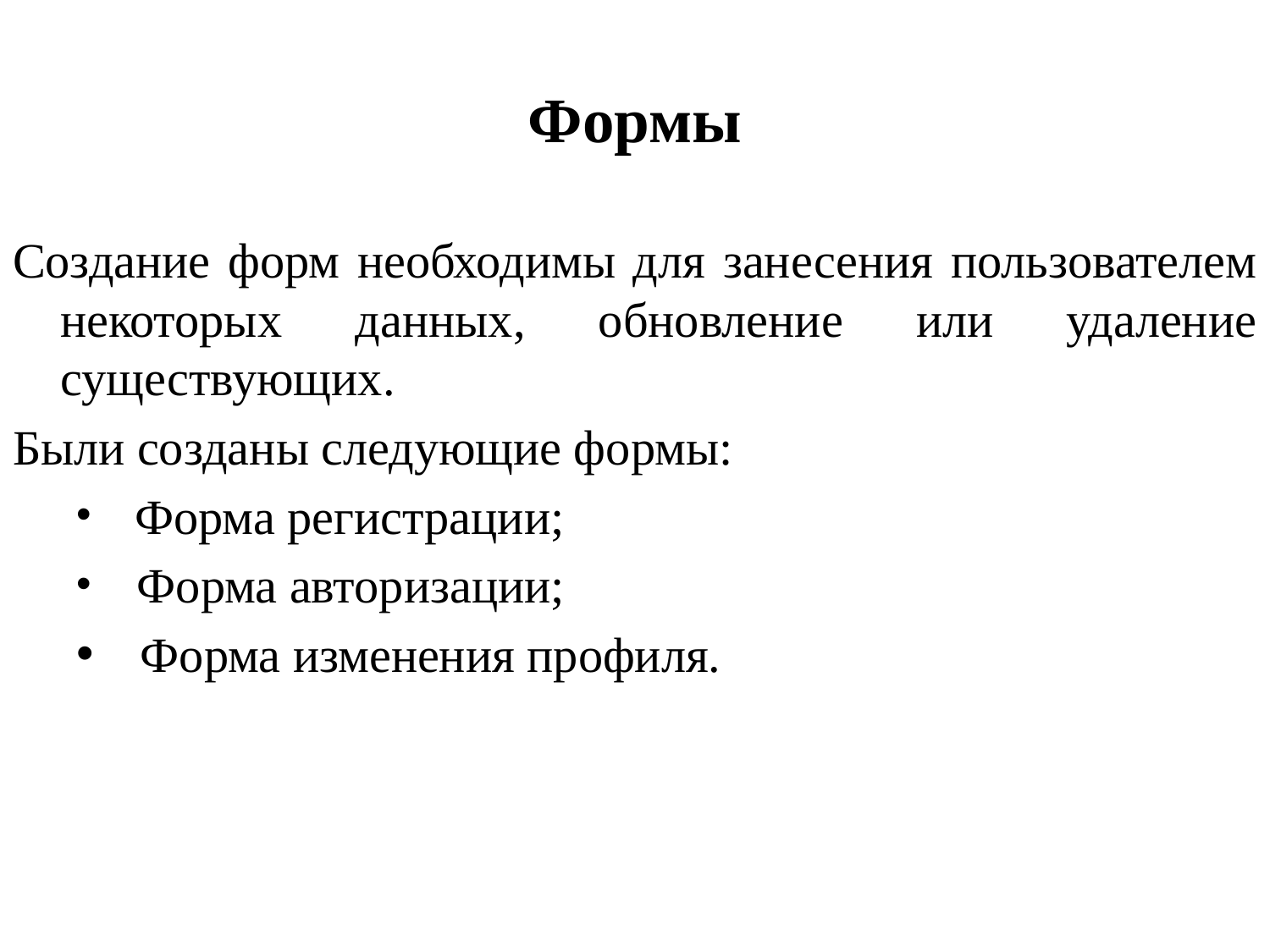

# Формы
Создание форм необходимы для занесения пользователем некоторых данных, обновление или удаление существующих.
Были созданы следующие формы:
  Форма регистрации;
  Форма авторизации;
  Форма изменения профиля.